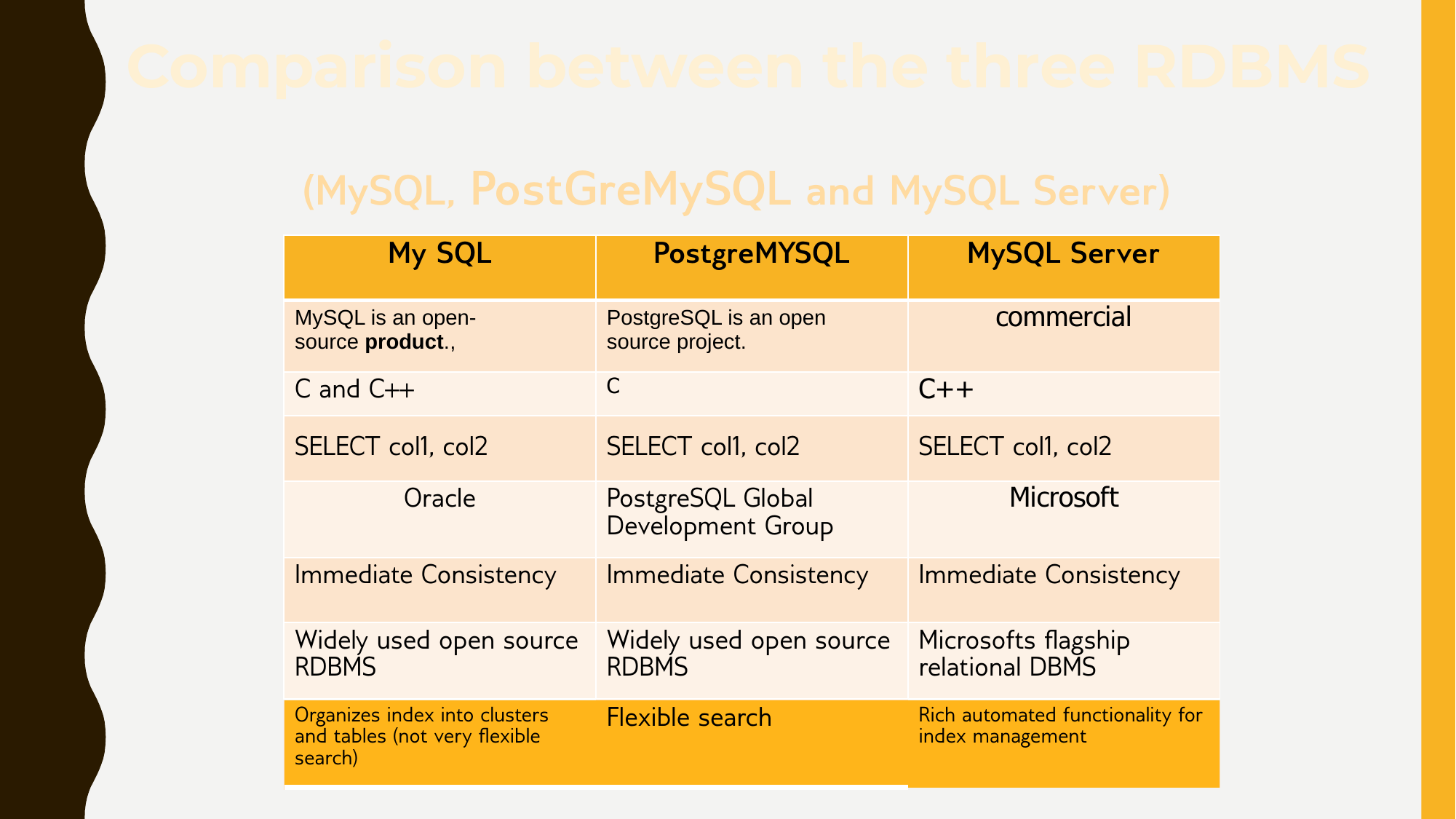

Comparison between the three RDBMS
(MySQL, PostGreMySQL and MySQL Server)
| My SQL | PostgreMYSQL | MySQL Server |
| --- | --- | --- |
| MySQL is an open-source product., | PostgreSQL is an open source project. | commercial |
| C and C++ | C | C++ |
| SELECT col1, col2 | SELECT col1, col2 | SELECT col1, col2 |
| Oracle | PostgreSQL Global Development Group | Microsoft |
| Immediate Consistency | Immediate Consistency | Immediate Consistency |
| Widely used open source RDBMS | Widely used open source RDBMS | Microsofts flagship relational DBMS |
| Organizes index into clusters and tables (not very flexible search) | Flexible search | Rich automated functionality for index management |
| --- | --- | --- |